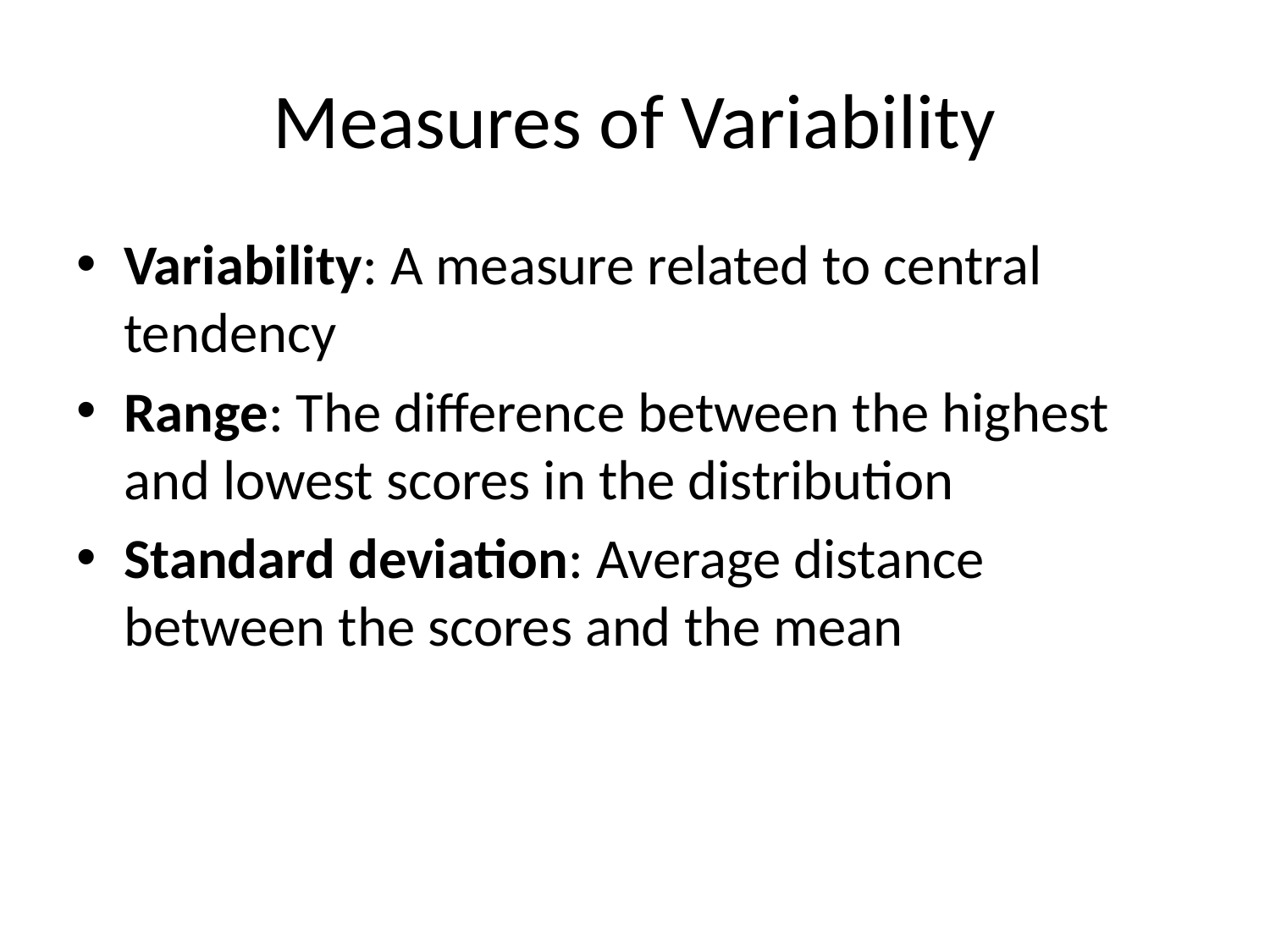

# Measures of Variability
Variability: A measure related to central tendency
Range: The difference between the highest and lowest scores in the distribution
Standard deviation: Average distance between the scores and the mean